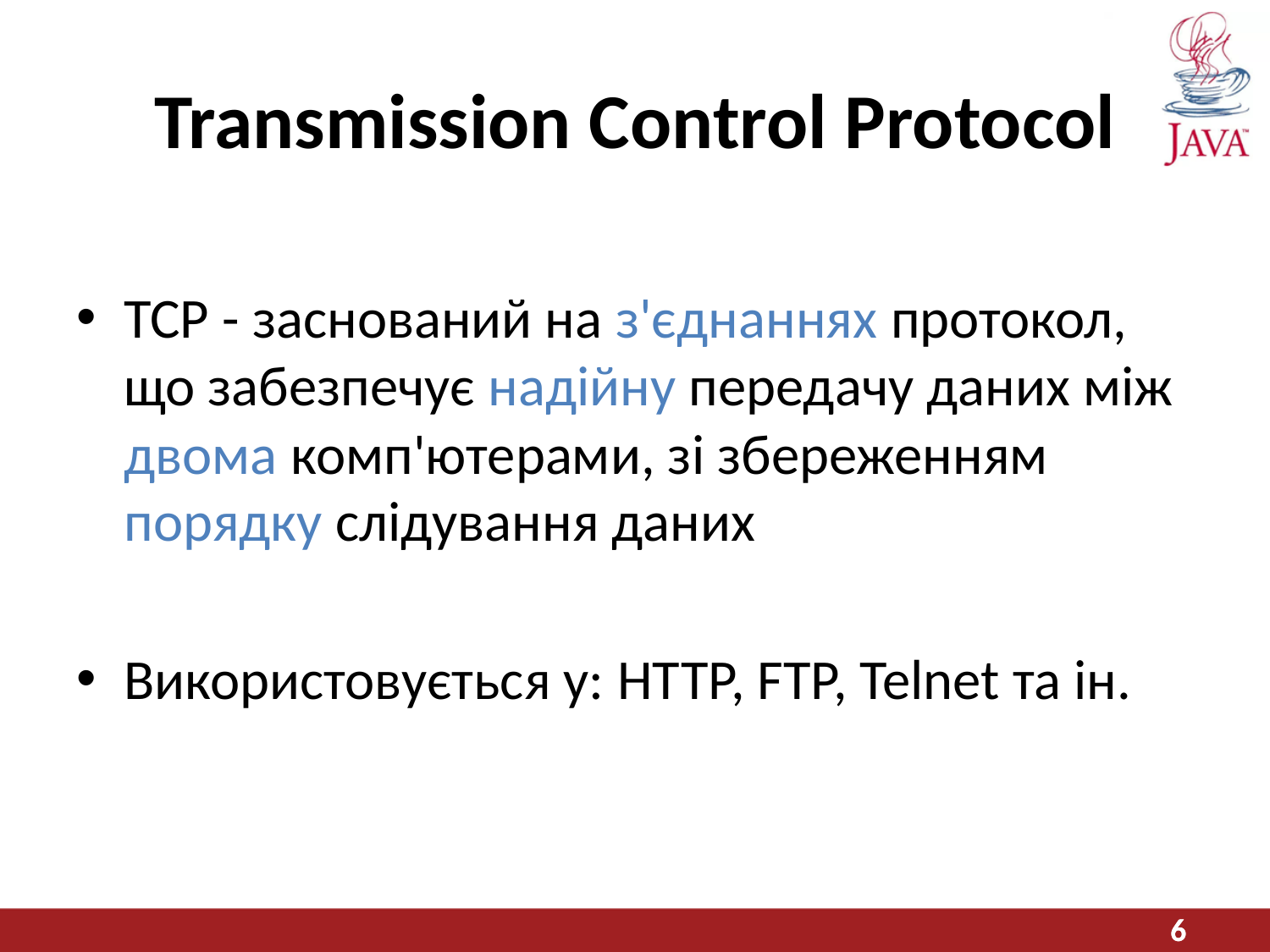

# Transmission Control Protocol

TCP - заснований на з'єднаннях протокол, що забезпечує надійну передачу даних між двома комп'ютерами, зі збереженням порядку слідування даних

Використовується у: HTTP, FTP, Telnet та ін.